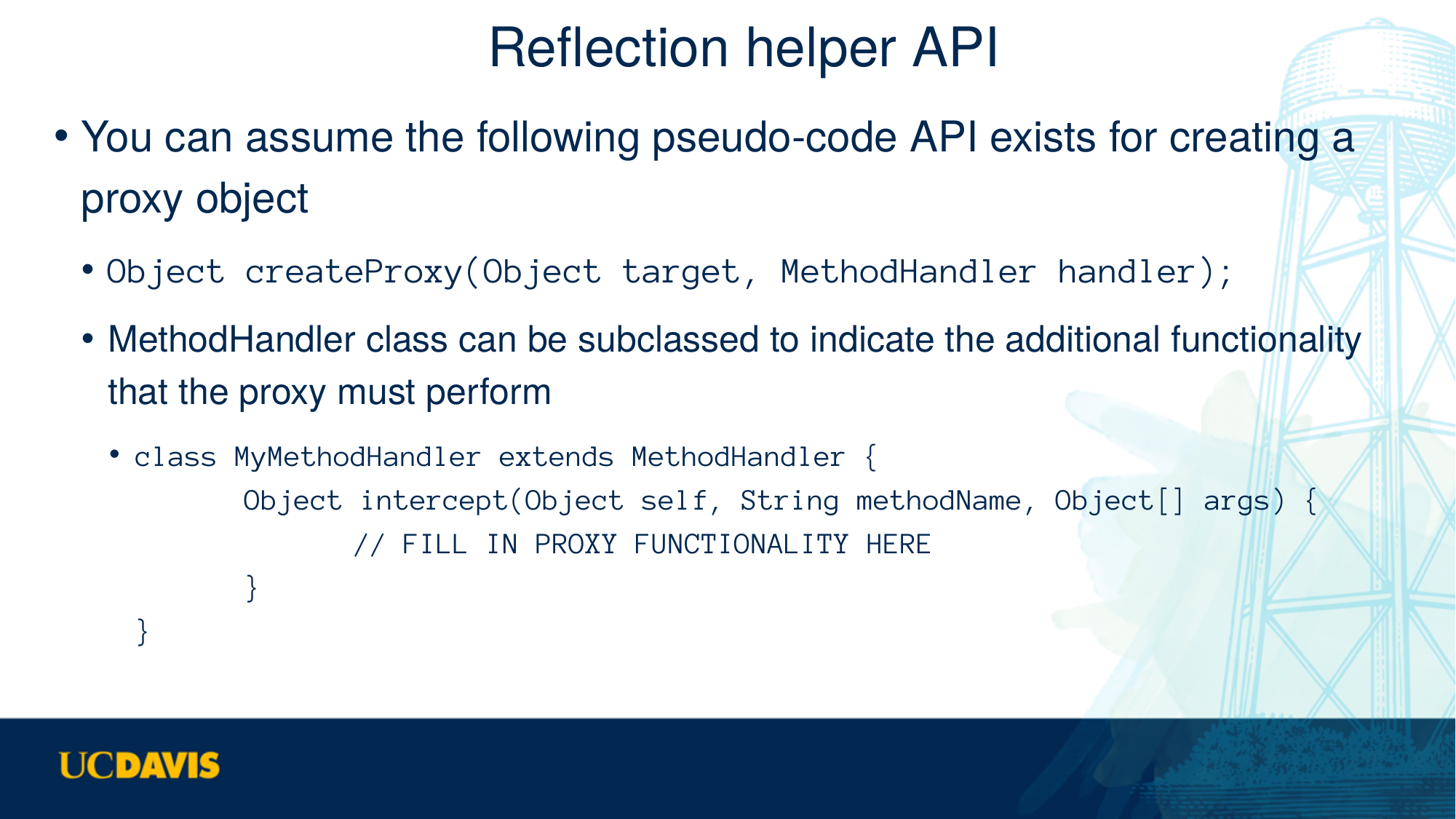

# Reflection helper API
You can assume the following pseudo-code API exists for creating a proxy object
Object createProxy(Object target, MethodHandler handler);
MethodHandler class can be subclassed to indicate the additional functionality that the proxy must perform
class MyMethodHandler extends MethodHandler {
	Object intercept(Object self, String methodName, Object[] args) {
		// FILL IN PROXY FUNCTIONALITY HERE
	}
}